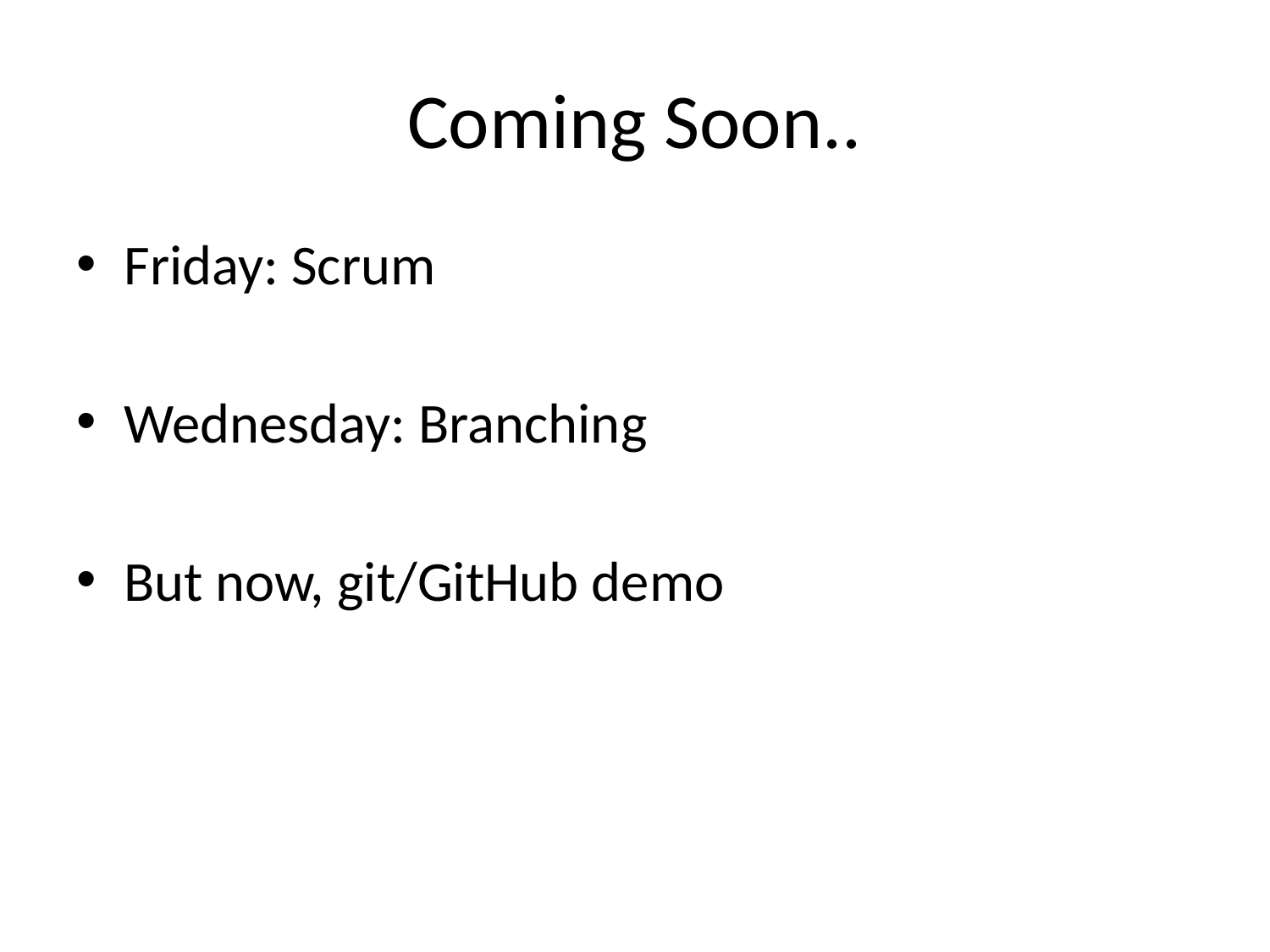

# Coming Soon..
Friday: Scrum

Wednesday: Branching

But now, git/GitHub demo